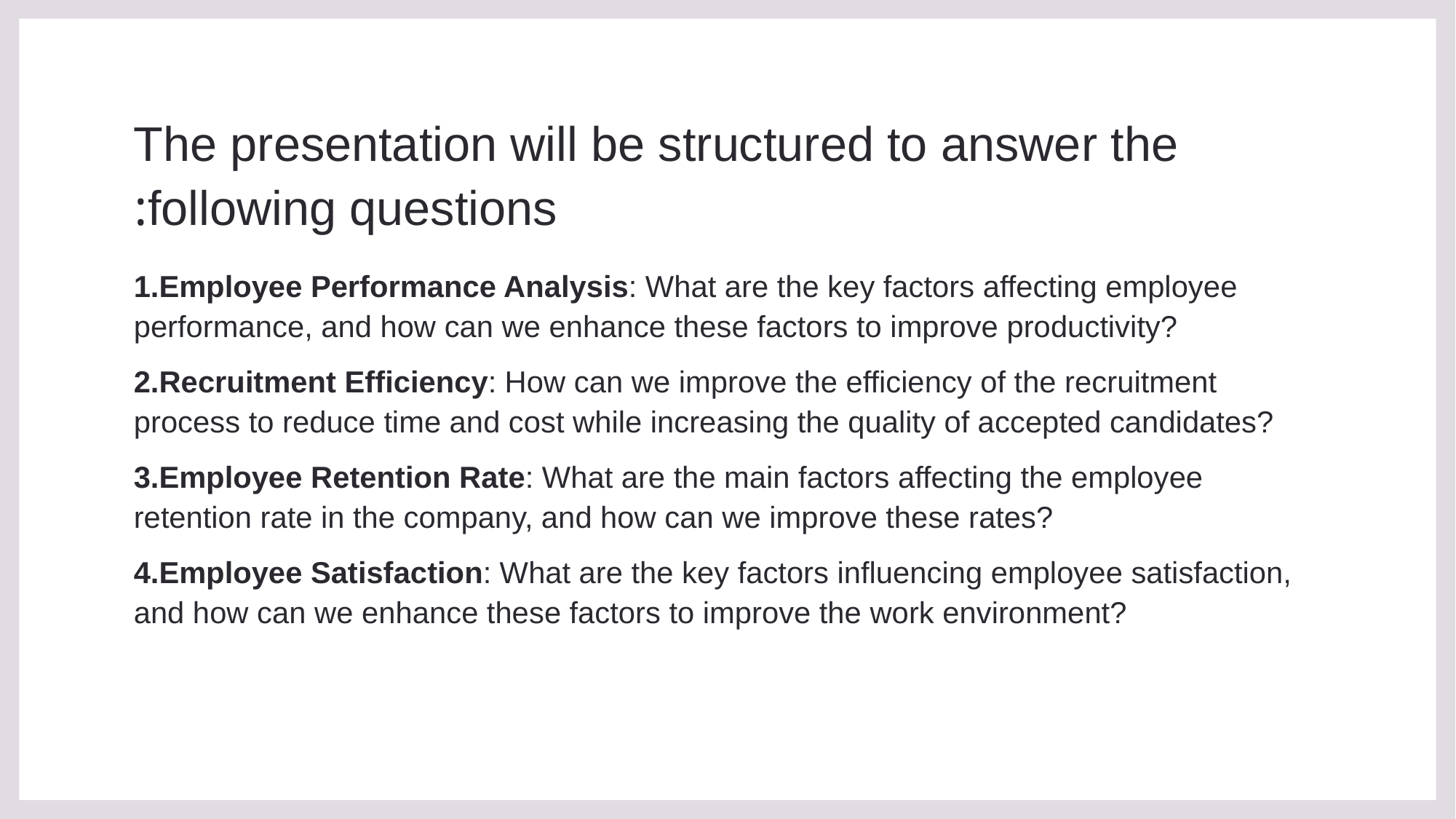

# The presentation will be structured to answer the following questions:
Employee Performance Analysis: What are the key factors affecting employee performance, and how can we enhance these factors to improve productivity?
Recruitment Efficiency: How can we improve the efficiency of the recruitment process to reduce time and cost while increasing the quality of accepted candidates?
Employee Retention Rate: What are the main factors affecting the employee retention rate in the company, and how can we improve these rates?
Employee Satisfaction: What are the key factors influencing employee satisfaction, and how can we enhance these factors to improve the work environment?